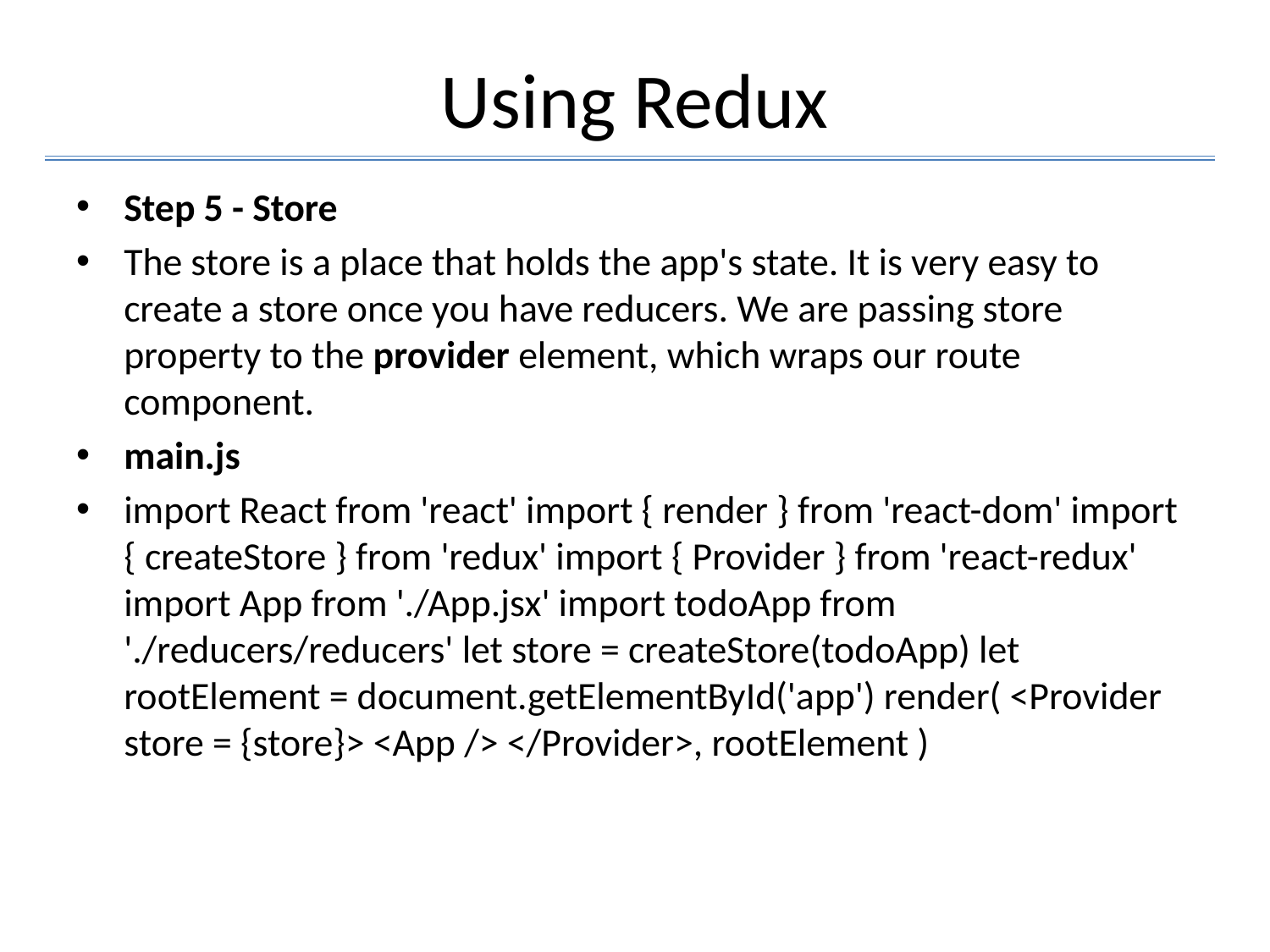

# Using Redux
Step 5 - Store
The store is a place that holds the app's state. It is very easy to create a store once you have reducers. We are passing store property to the provider element, which wraps our route component.
main.js
import React from 'react' import { render } from 'react-dom' import { createStore } from 'redux' import { Provider } from 'react-redux' import App from './App.jsx' import todoApp from './reducers/reducers' let store = createStore(todoApp) let rootElement = document.getElementById('app') render( <Provider store = {store}> <App /> </Provider>, rootElement )